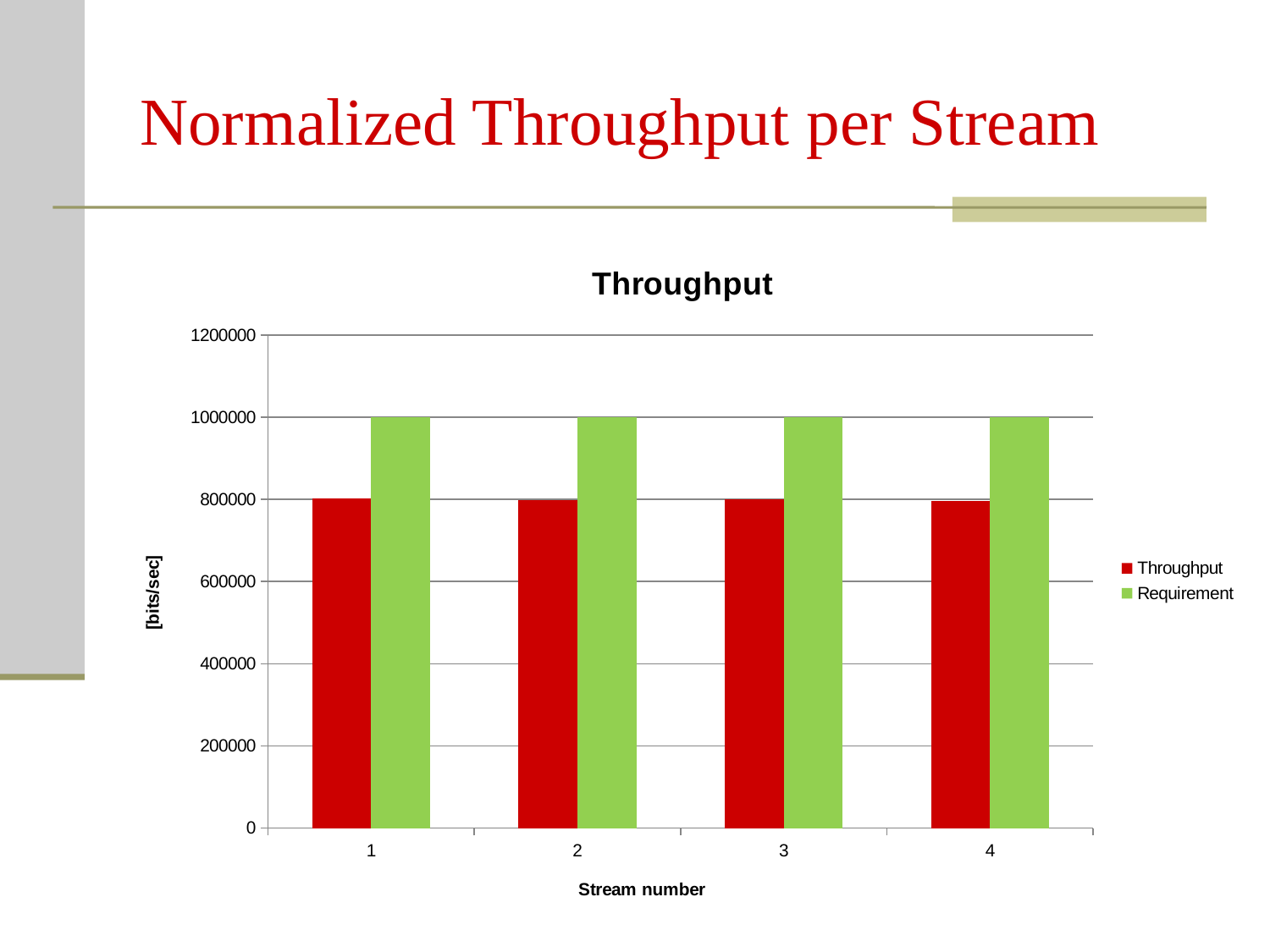

# Normalized Throughput per Stream

### Chart: Throughput

| Category | Throughput | Requirement |
|---|---|---|